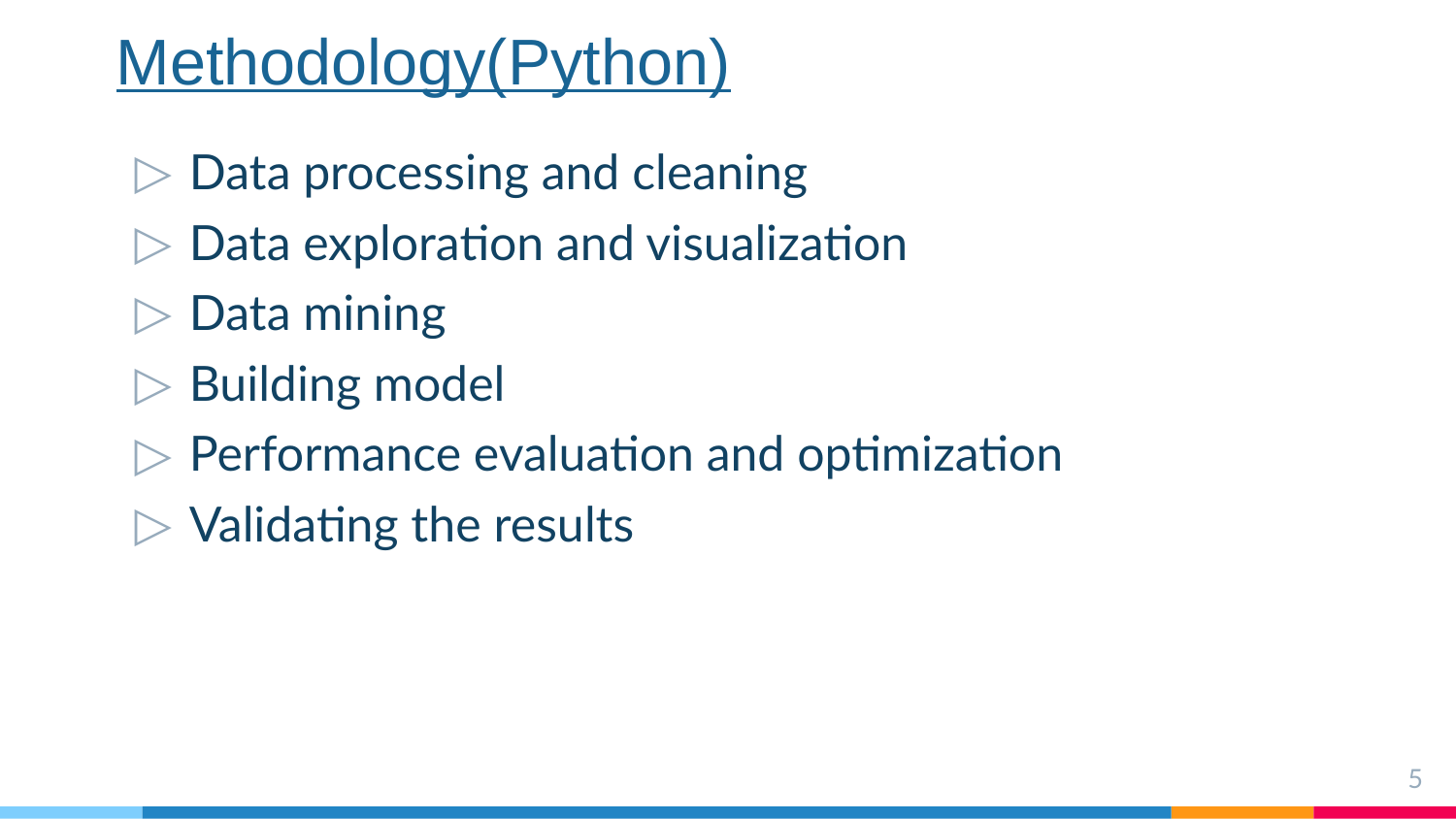

# Methodology(Python)
Data processing and cleaning
Data exploration and visualization
Data mining
Building model
Performance evaluation and optimization
Validating the results
5